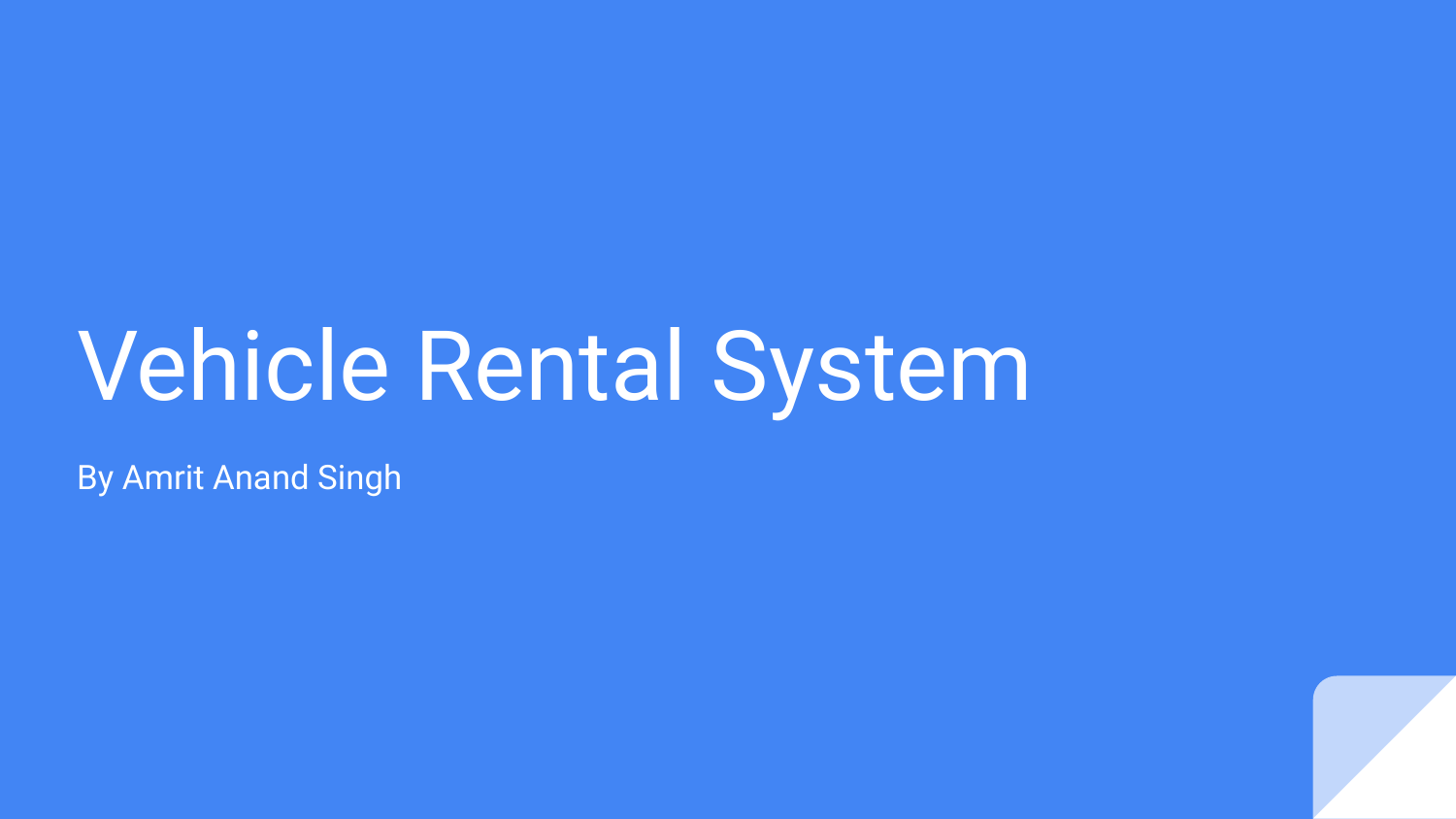

# Vehicle Rental System
By Amrit Anand Singh